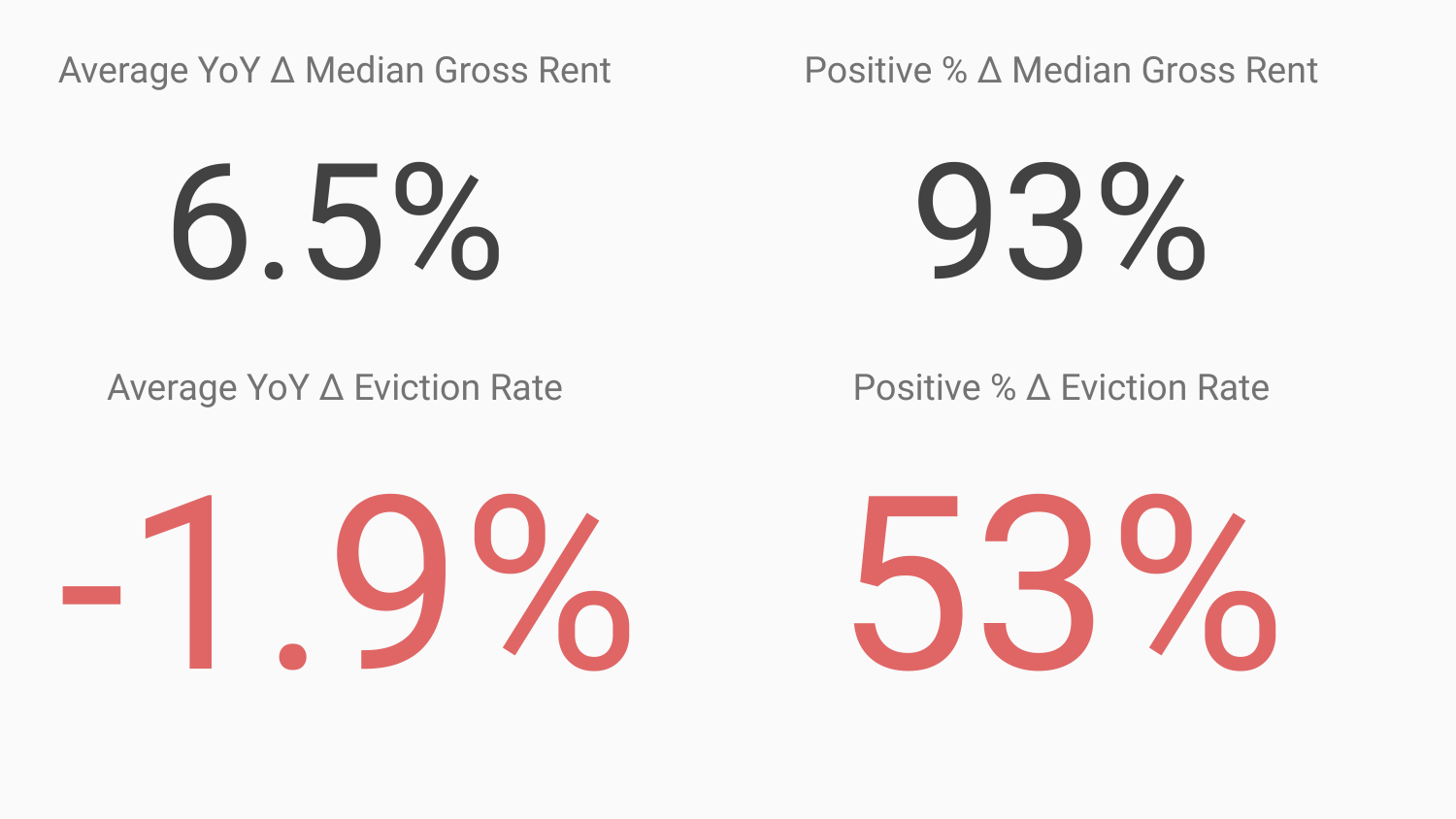

Average YoY ∆ Median Gross Rent
Positive % ∆ Median Gross Rent
# 6.5%
93%
Average YoY ∆ Eviction Rate
Positive % ∆ Eviction Rate
-1.9%
53%